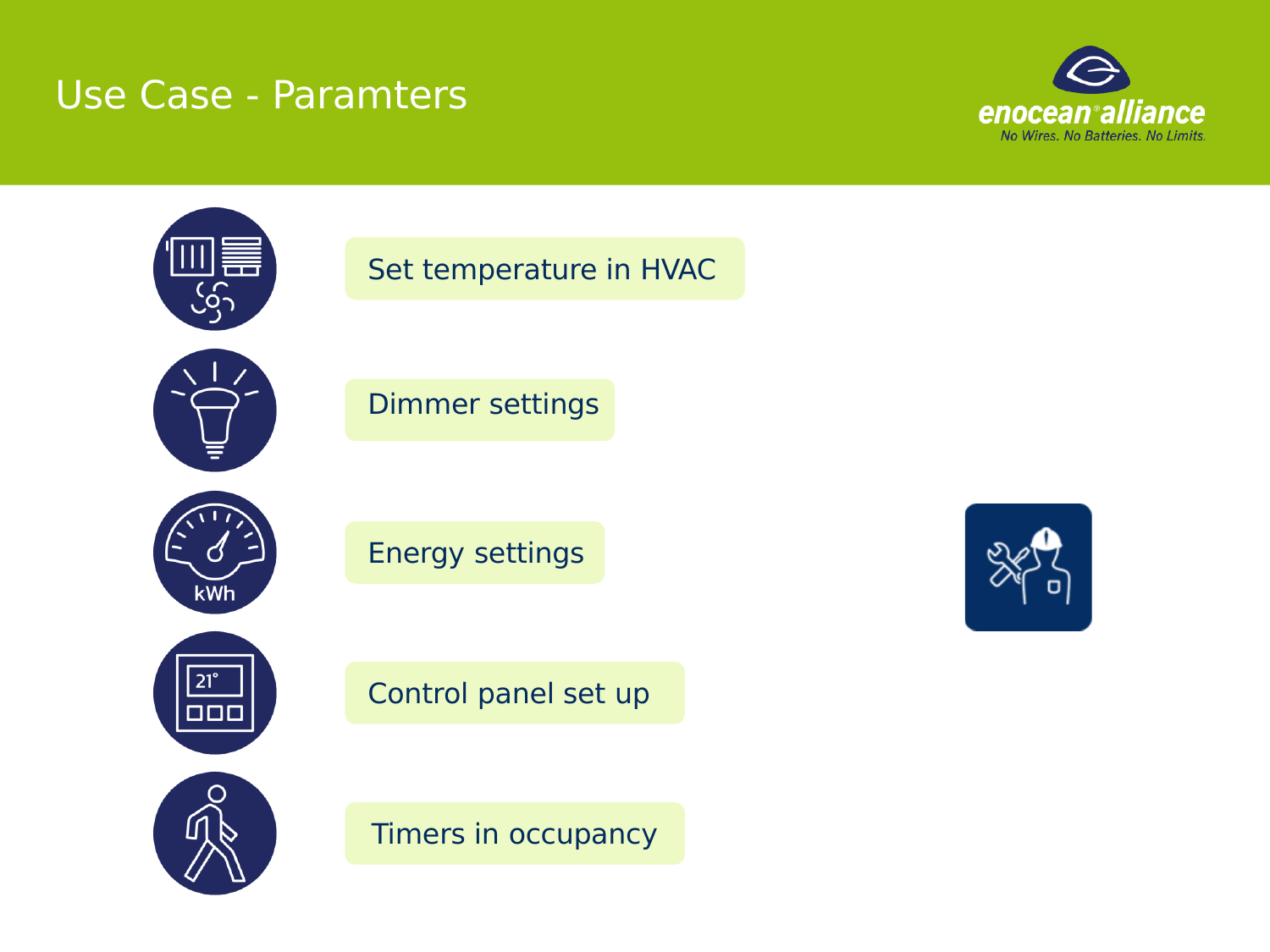

# Use Case - Paramters

Set temperature in HVAC

Dimmer settings

Energy settings

Control panel set up

Timers in occupancy